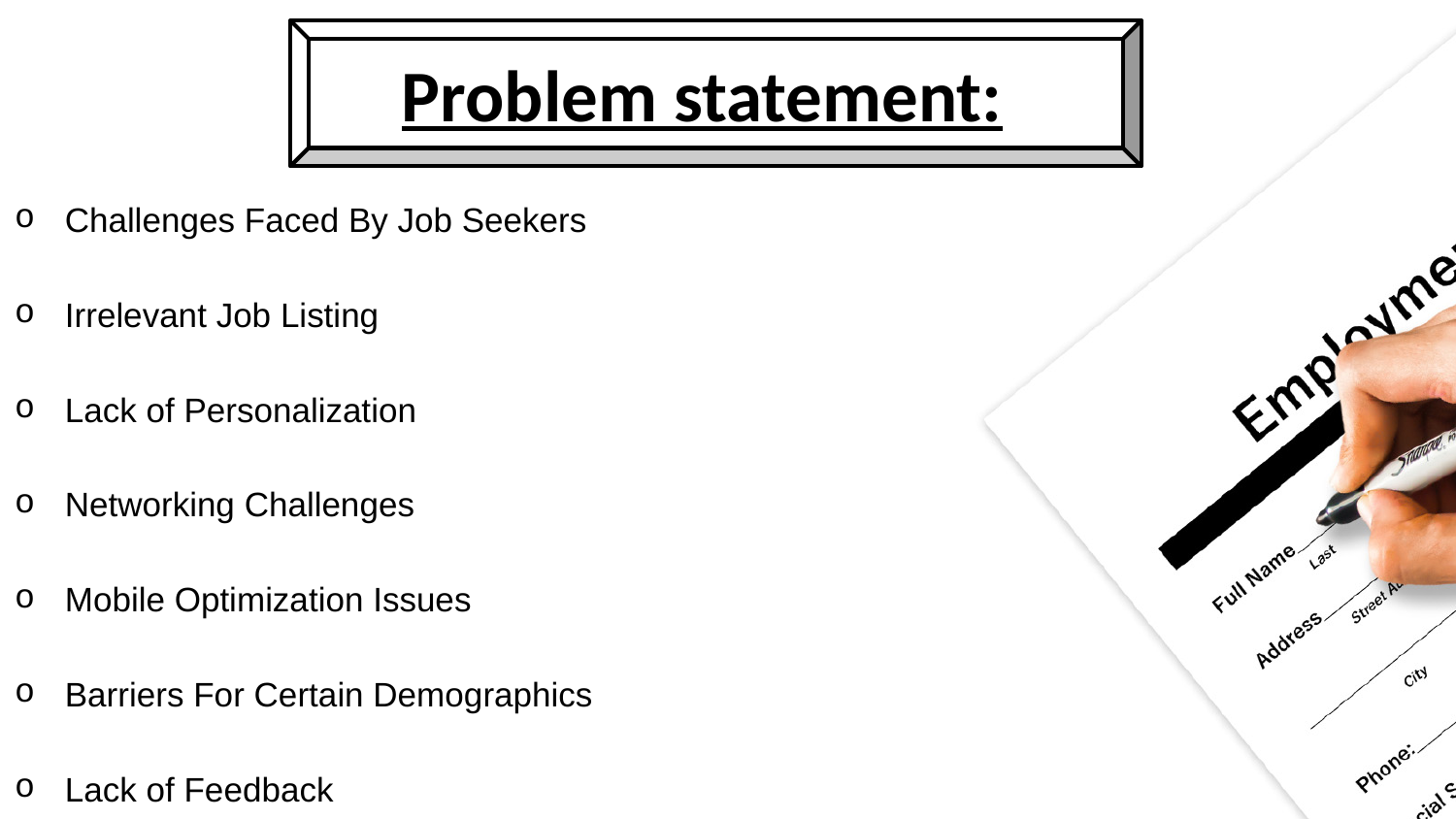

Problem statement:
Challenges Faced By Job Seekers

Irrelevant Job Listing

Lack of Personalization

Networking Challenges

Mobile Optimization Issues

Barriers For Certain Demographics

Lack of Feedback